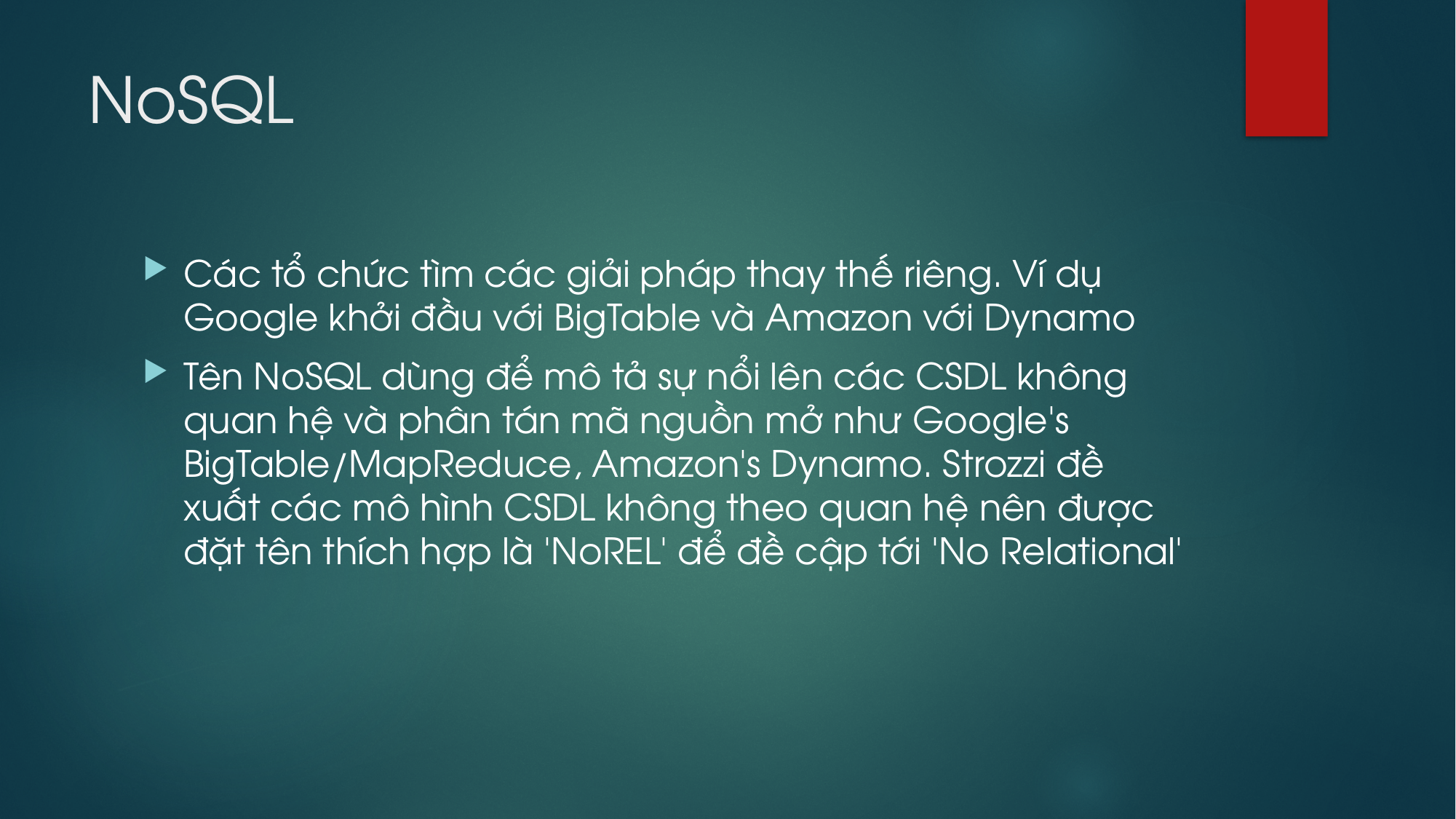

# NoSQL
Các tổ chức tìm các giải pháp thay thế riêng. Ví dụ Google khởi đầu với BigTable và Amazon với Dynamo
Tên NoSQL dùng để mô tả sự nổi lên các CSDL không quan hệ và phân tán mã nguồn mở như Google's BigTable/MapReduce, Amazon's Dynamo. Strozzi đề xuất các mô hình CSDL không theo quan hệ nên được đặt tên thích hợp là 'NoREL' để đề cập tới 'No Relational'